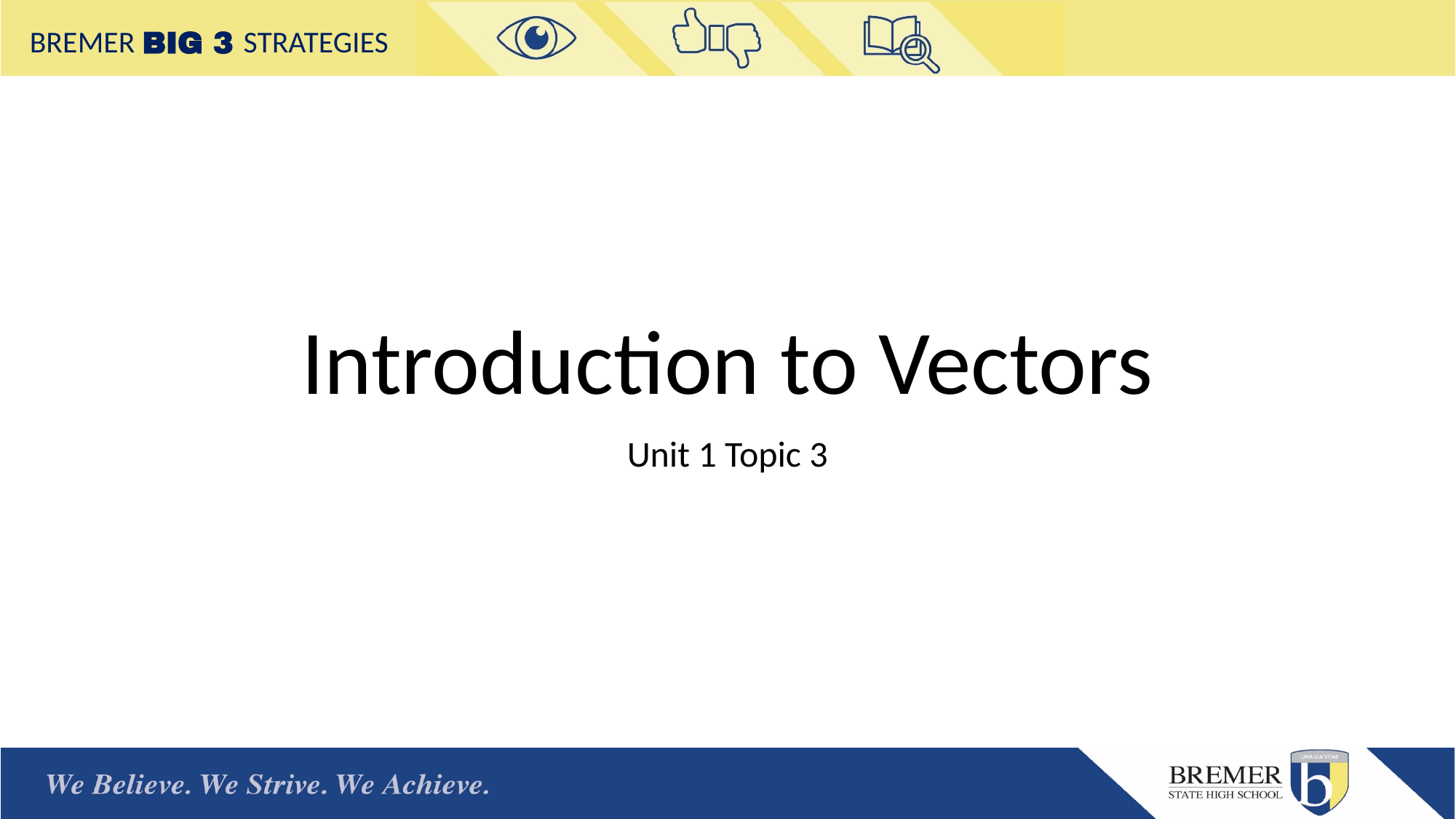

# Introduction to Vectors
Unit 1 Topic 3